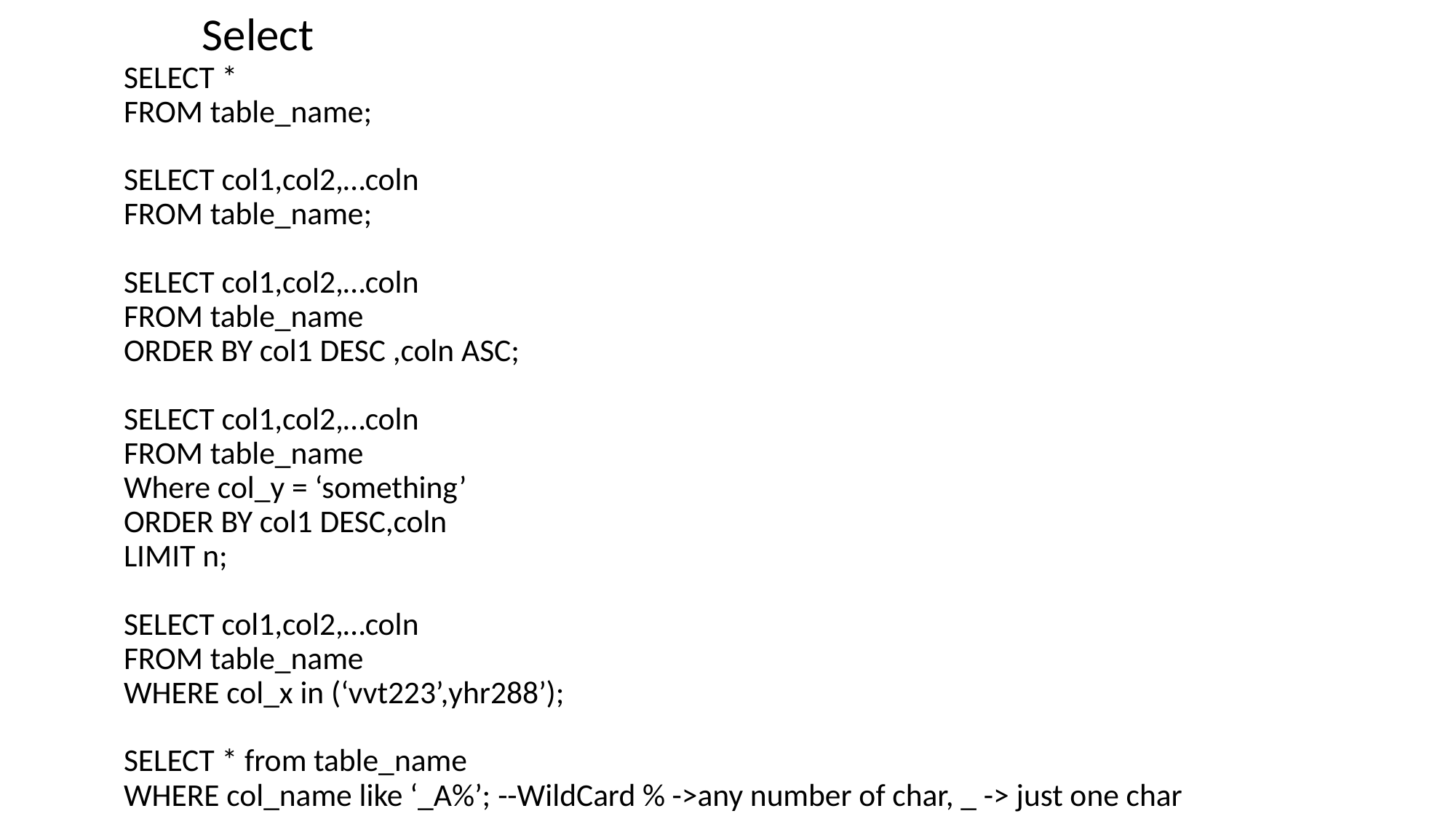

Select
SELECT *
FROM table_name;

SELECT col1,col2,…coln
FROM table_name;

SELECT col1,col2,…coln
FROM table_name
ORDER BY col1 DESC ,coln ASC;

SELECT col1,col2,…coln
FROM table_name
Where col_y = ‘something’
ORDER BY col1 DESC,coln
LIMIT n;

SELECT col1,col2,…coln
FROM table_name
WHERE col_x in (‘vvt223’,yhr288’);

SELECT * from table_name
WHERE col_name like ‘_A%’; --WildCard % ->any number of char, _ -> just one char